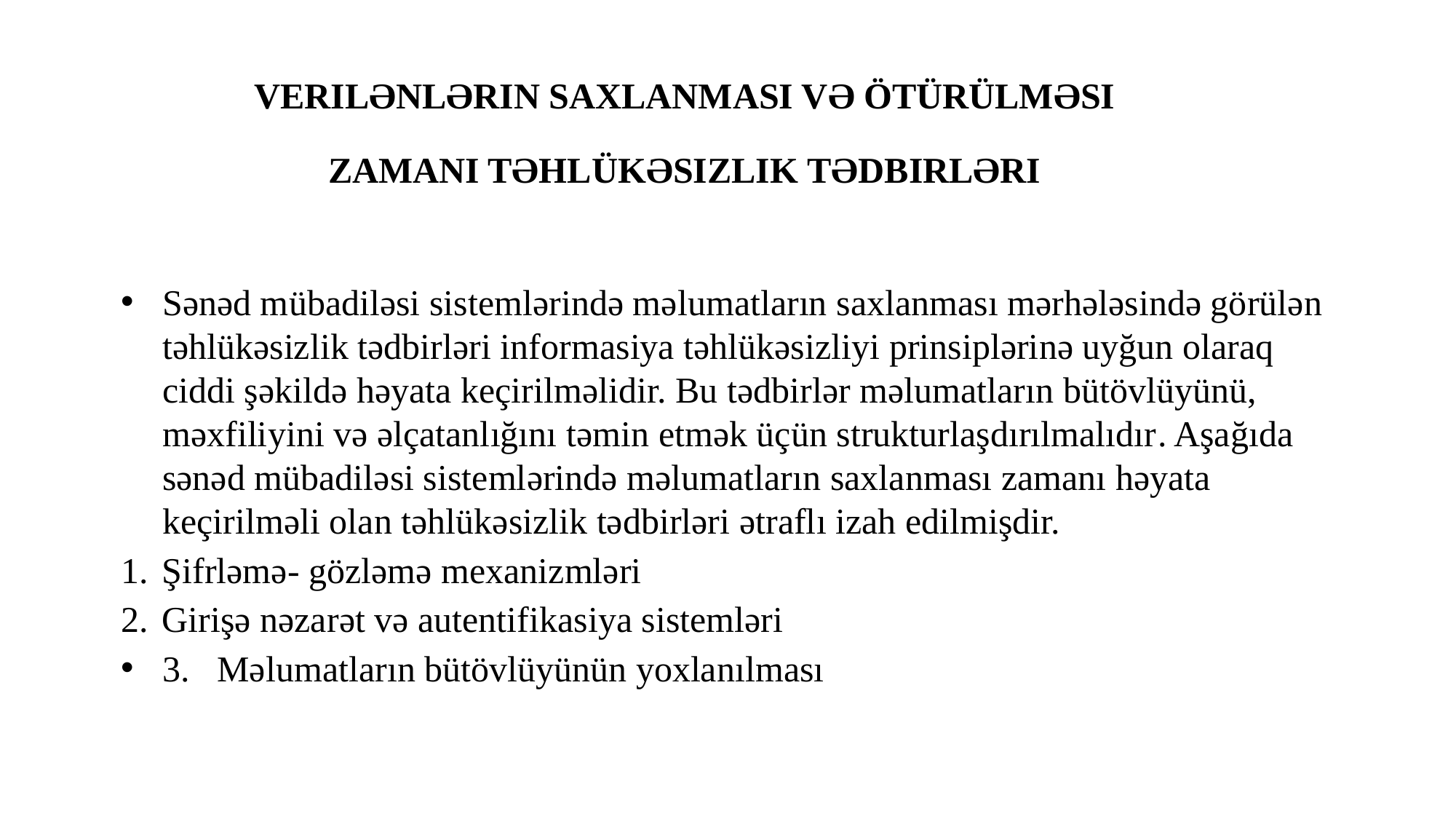

Verilənlərin saxlanması və ötürülməsi zamanı təhlükəsizlik tədbirləri
Sənəd mübadiləsi sistemlərində məlumatların saxlanması mərhələsində görülən təhlükəsizlik tədbirləri informasiya təhlükəsizliyi prinsiplərinə uyğun olaraq ciddi şəkildə həyata keçirilməlidir. Bu tədbirlər məlumatların bütövlüyünü, məxfiliyini və əlçatanlığını təmin etmək üçün strukturlaşdırılmalıdır. Aşağıda sənəd mübadiləsi sistemlərində məlumatların saxlanması zamanı həyata keçirilməli olan təhlükəsizlik tədbirləri ətraflı izah edilmişdir.
Şifrləmə- gözləmə mexanizmləri
Girişə nəzarət və autentifikasiya sistemləri
3.   Məlumatların bütövlüyünün yoxlanılması